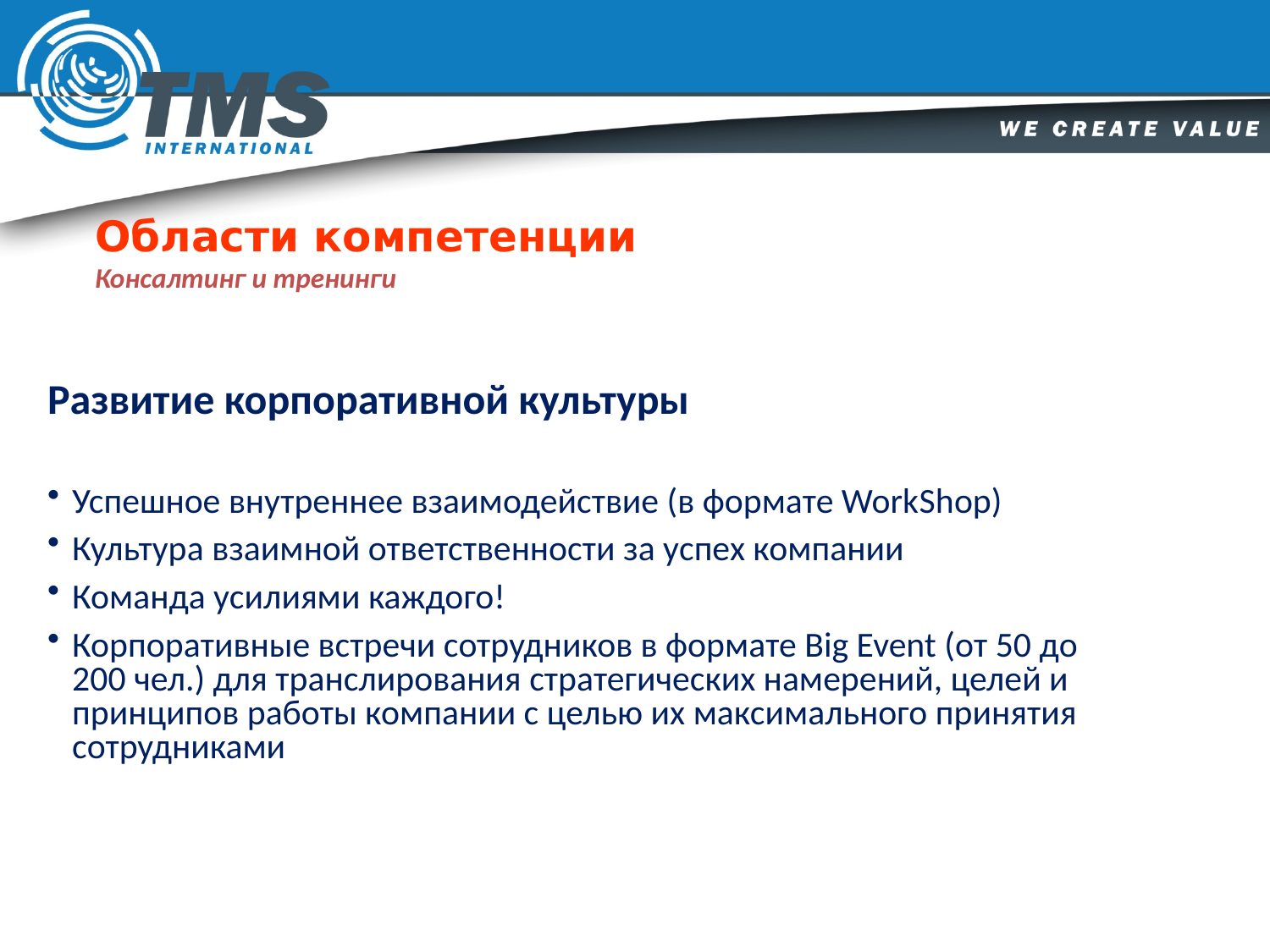

Области компетенции
Консалтинг и тренинги
Развитие корпоративной культуры

Успешное внутреннее взаимодействие (в формате WorkShop)
Культура взаимной ответственности за успех компании
Команда усилиями каждого!
Корпоративные встречи сотрудников в формате Big Event (от 50 до 200 чел.) для транслирования стратегических намерений, целей и принципов работы компании с целью их максимального принятия сотрудниками